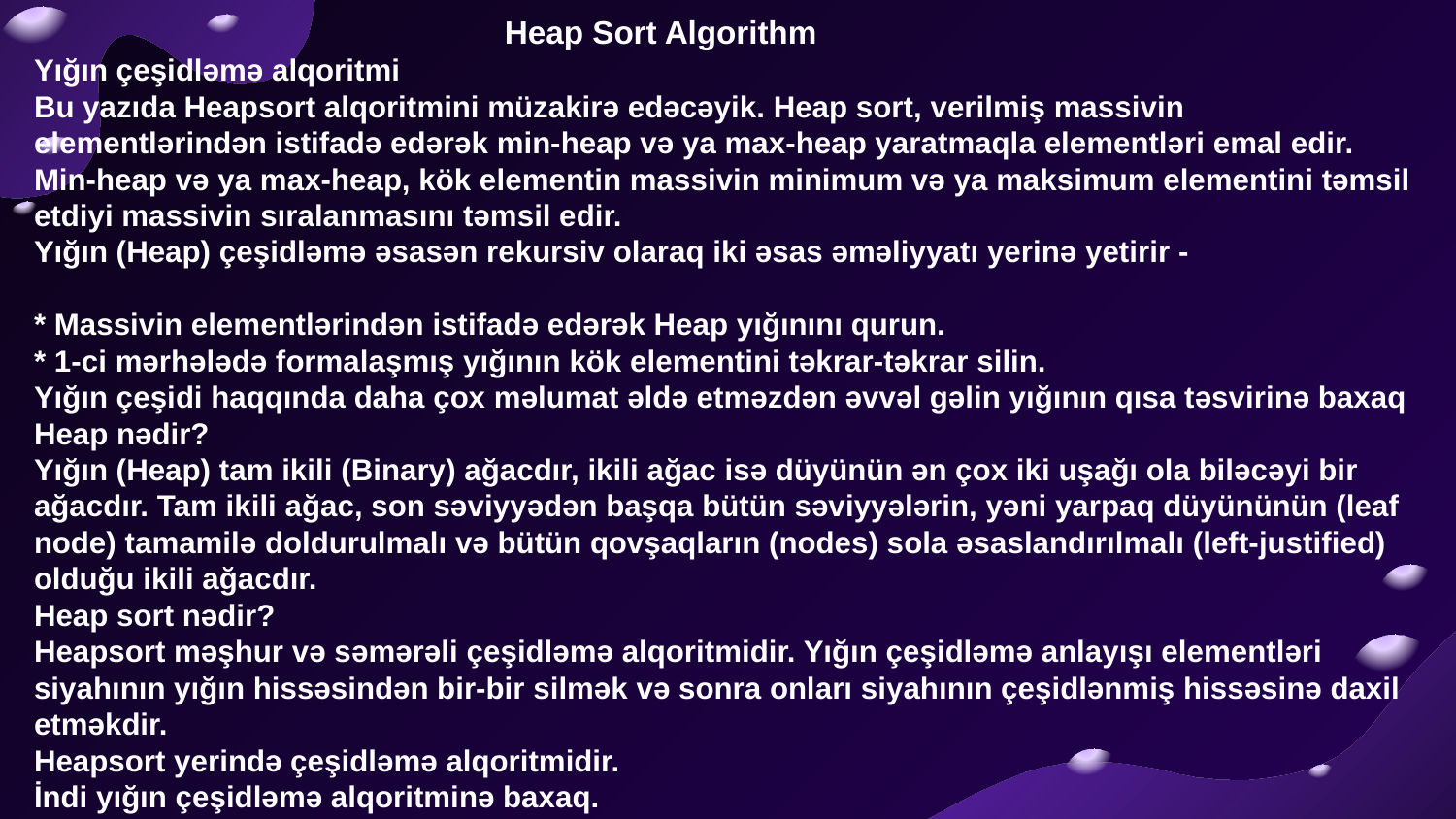

Heap Sort Algorithm
Yığın çeşidləmə alqoritmi
Bu yazıda Heapsort alqoritmini müzakirə edəcəyik. Heap sort, verilmiş massivin elementlərindən istifadə edərək min-heap və ya max-heap yaratmaqla elementləri emal edir. Min-heap və ya max-heap, kök elementin massivin minimum və ya maksimum elementini təmsil etdiyi massivin sıralanmasını təmsil edir.
Yığın (Heap) çeşidləmə əsasən rekursiv olaraq iki əsas əməliyyatı yerinə yetirir -

* Massivin elementlərindən istifadə edərək Heap yığınını qurun.
* 1-ci mərhələdə formalaşmış yığının kök elementini təkrar-təkrar silin.
Yığın çeşidi haqqında daha çox məlumat əldə etməzdən əvvəl gəlin yığının qısa təsvirinə baxaq
Heap nədir?
Yığın (Heap) tam ikili (Binary) ağacdır, ikili ağac isə düyünün ən çox iki uşağı ola biləcəyi bir ağacdır. Tam ikili ağac, son səviyyədən başqa bütün səviyyələrin, yəni yarpaq düyününün (leaf node) tamamilə doldurulmalı və bütün qovşaqların (nodes) sola əsaslandırılmalı (left-justified) olduğu ikili ağacdır.
Heap sort nədir?
Heapsort məşhur və səmərəli çeşidləmə alqoritmidir. Yığın çeşidləmə anlayışı elementləri siyahının yığın hissəsindən bir-bir silmək və sonra onları siyahının çeşidlənmiş hissəsinə daxil etməkdir.
Heapsort yerində çeşidləmə alqoritmidir.
İndi yığın çeşidləmə alqoritminə baxaq.